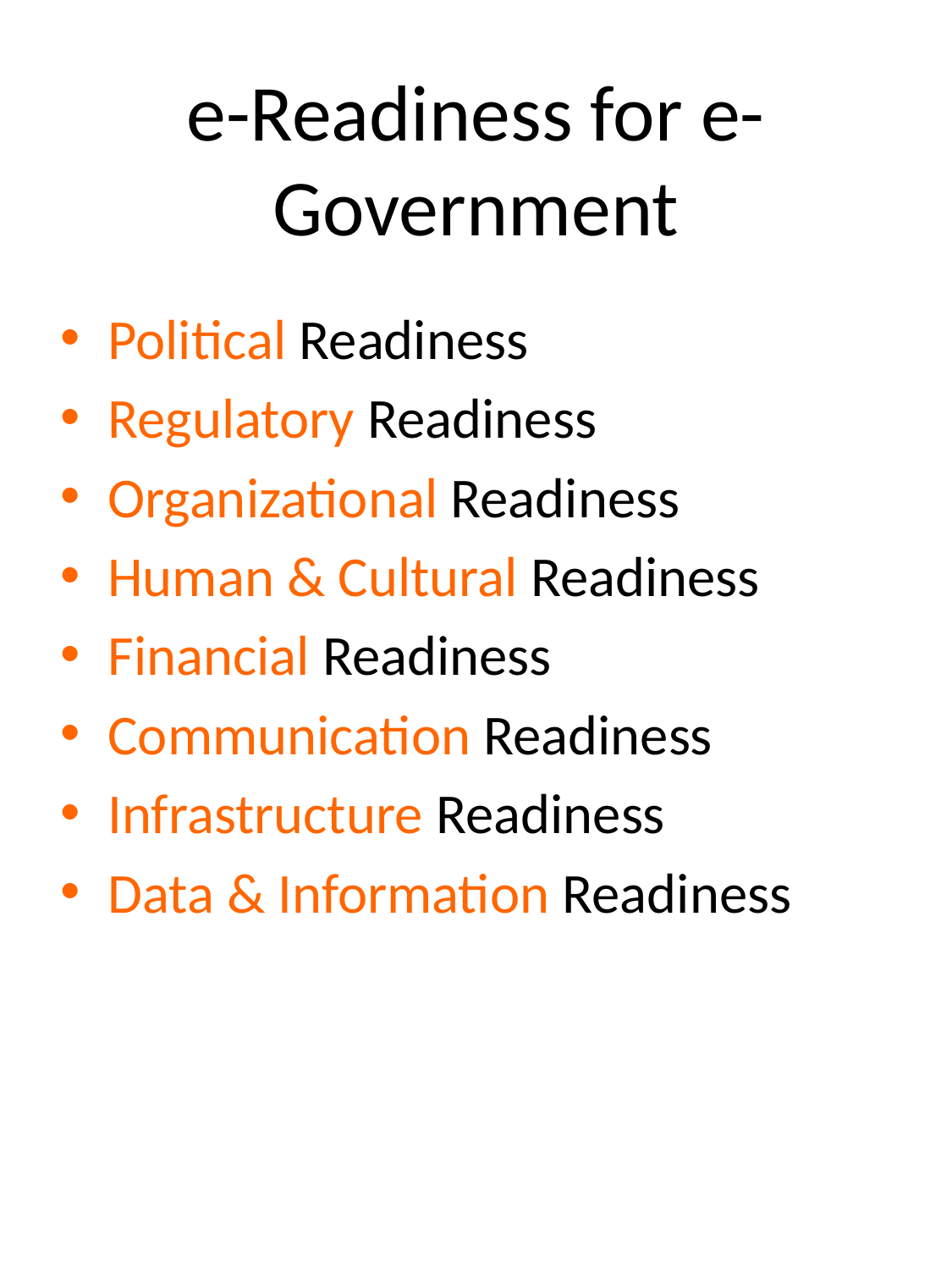

# e-Readiness for e-Government
Political Readiness
Regulatory Readiness
Organizational Readiness
Human & Cultural Readiness
Financial Readiness
Communication Readiness
Infrastructure Readiness
Data & Information Readiness